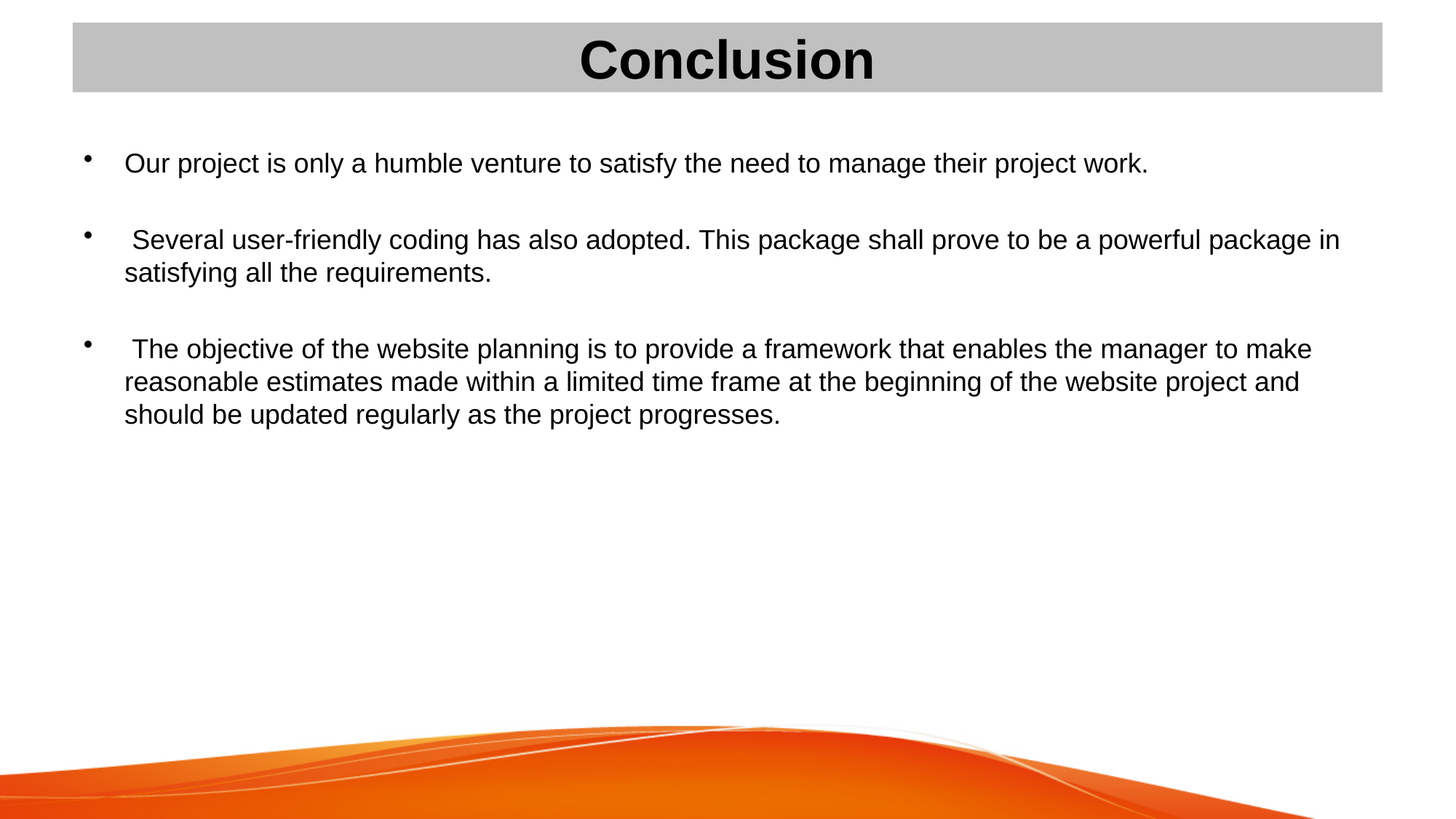

# Conclusion
Our project is only a humble venture to satisfy the need to manage their project work.

 Several user-friendly coding has also adopted. This package shall prove to be a powerful package in satisfying all the requirements.

 The objective of the website planning is to provide a framework that enables the manager to make reasonable estimates made within a limited time frame at the beginning of the website project and should be updated regularly as the project progresses.